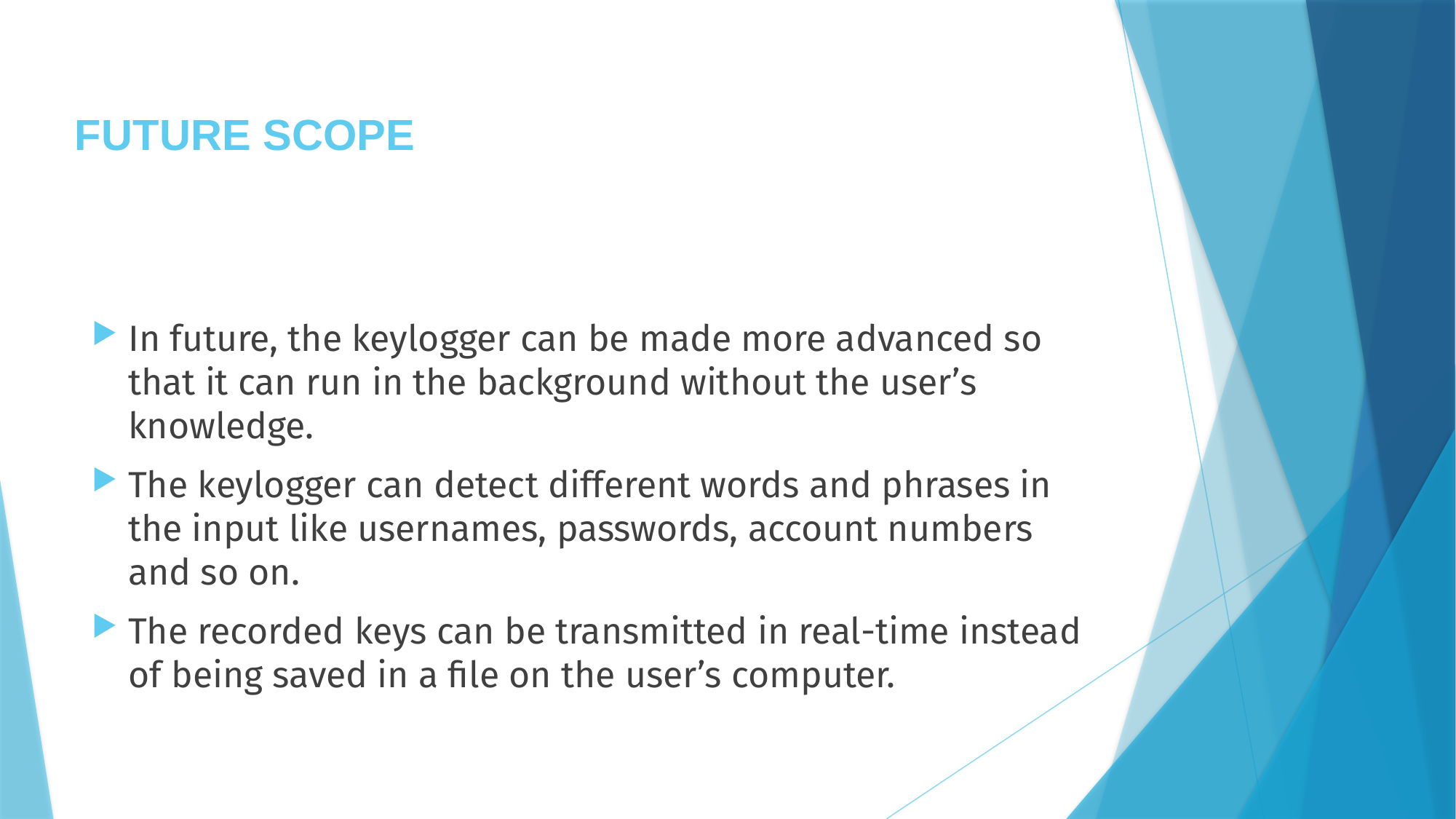

Future scope

In future, the keylogger can be made more advanced so that it can run in the background without the user’s knowledge.
The keylogger can detect different words and phrases in the input like usernames, passwords, account numbers and so on.
The recorded keys can be transmitted in real-time instead of being saved in a file on the user’s computer.